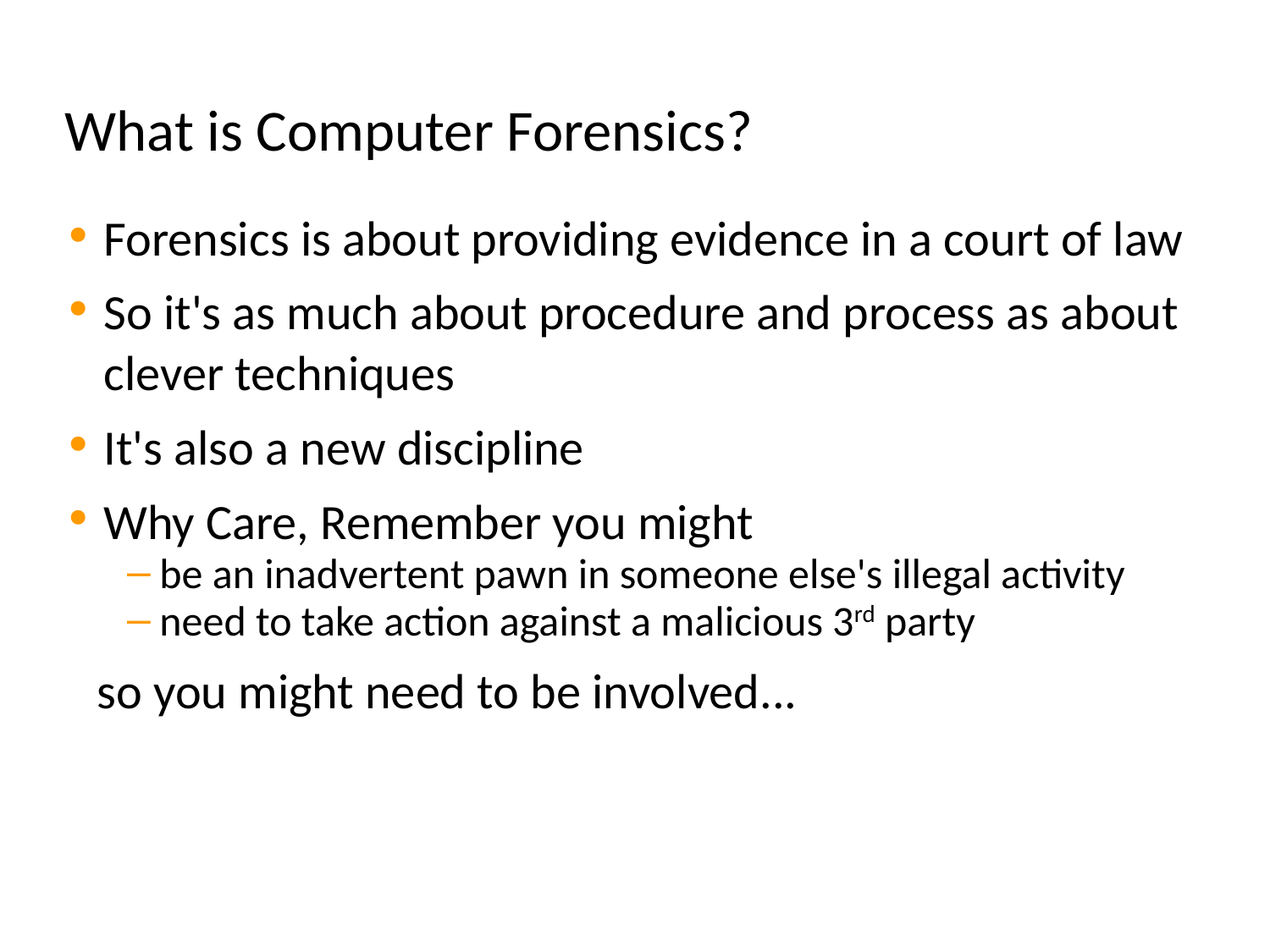

# What is Computer Forensics?
Forensics is about providing evidence in a court of law
So it's as much about procedure and process as about clever techniques
It's also a new discipline
Why Care, Remember you might
be an inadvertent pawn in someone else's illegal activity
need to take action against a malicious 3rd party
   so you might need to be involved...